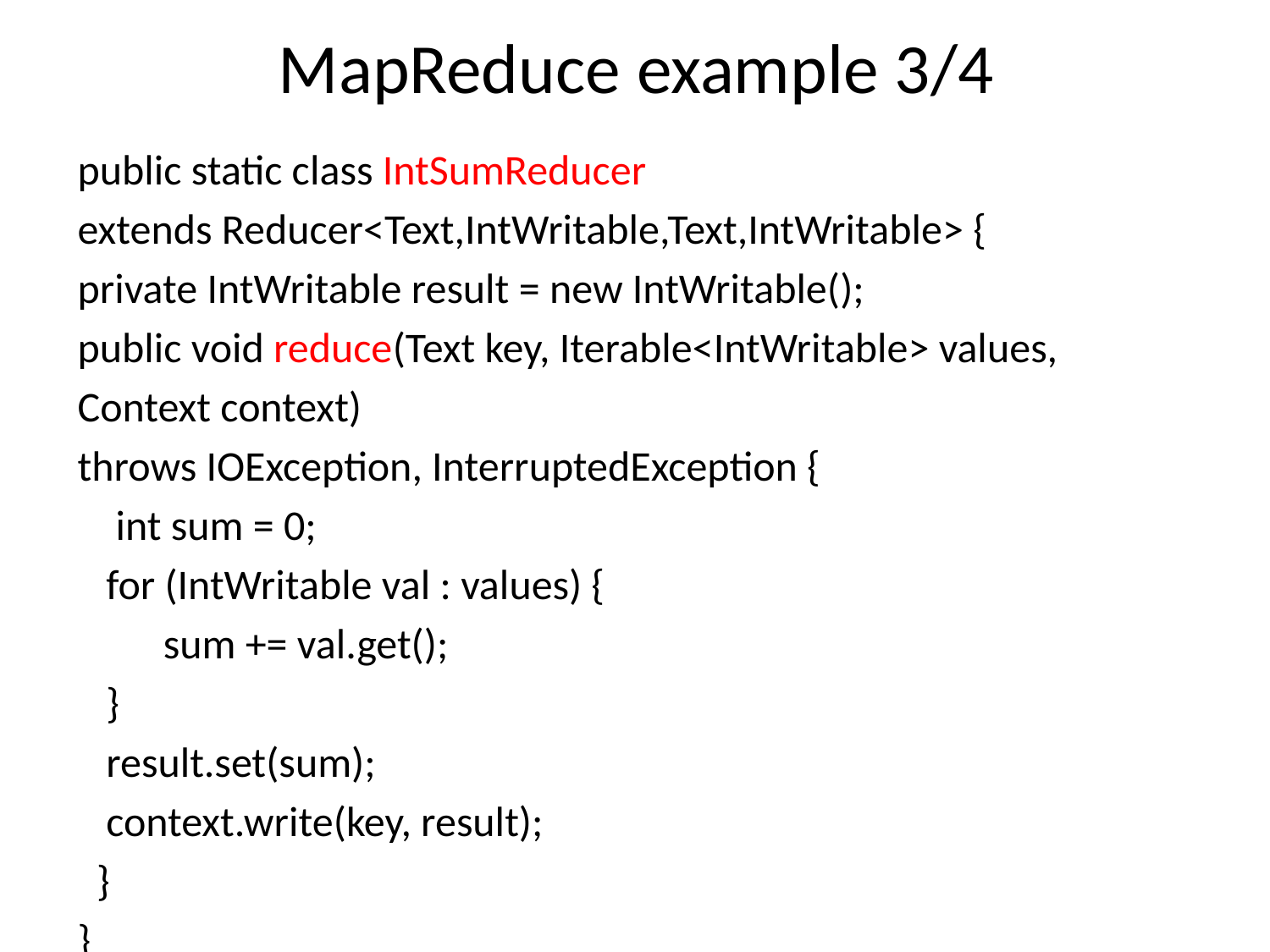

# MapReduce example 3/4
public static class IntSumReducer
extends Reducer<Text,IntWritable,Text,IntWritable> {
private IntWritable result = new IntWritable();
public void reduce(Text key, Iterable<IntWritable> values,
Context context)
throws IOException, InterruptedException {
    int sum = 0;
   for (IntWritable val : values) {
         sum += val.get();
   }
   result.set(sum);
   context.write(key, result);
  }
}